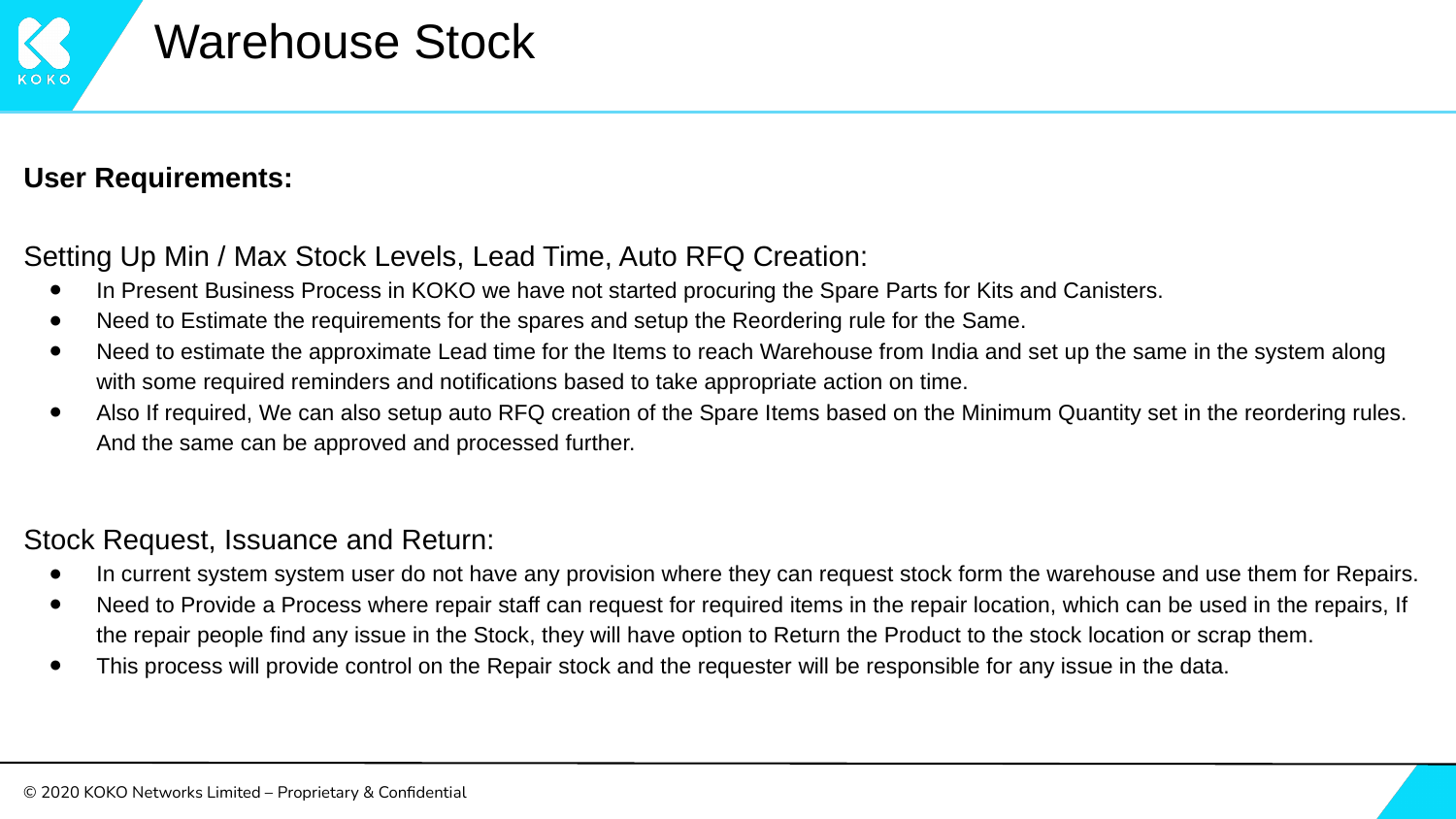

# Warehouse Stock
User Requirements:

Setting Up Min / Max Stock Levels, Lead Time, Auto RFQ Creation:
In Present Business Process in KOKO we have not started procuring the Spare Parts for Kits and Canisters.
Need to Estimate the requirements for the spares and setup the Reordering rule for the Same.
Need to estimate the approximate Lead time for the Items to reach Warehouse from India and set up the same in the system along with some required reminders and notifications based to take appropriate action on time.
Also If required, We can also setup auto RFQ creation of the Spare Items based on the Minimum Quantity set in the reordering rules. And the same can be approved and processed further.

Stock Request, Issuance and Return:
In current system system user do not have any provision where they can request stock form the warehouse and use them for Repairs.
Need to Provide a Process where repair staff can request for required items in the repair location, which can be used in the repairs, If the repair people find any issue in the Stock, they will have option to Return the Product to the stock location or scrap them.
This process will provide control on the Repair stock and the requester will be responsible for any issue in the data.